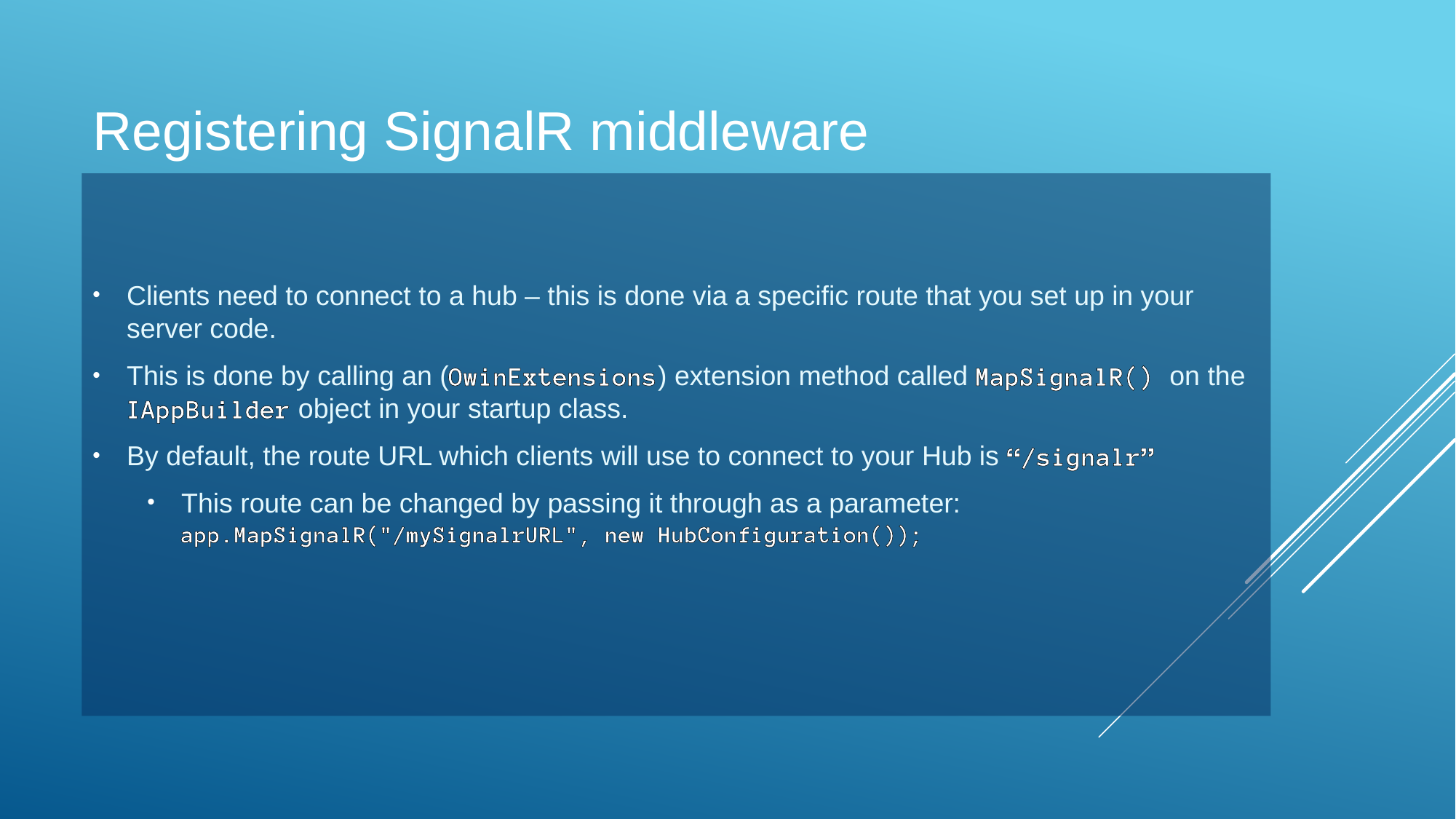

# Registering SignalR middleware
Clients need to connect to a hub – this is done via a specific route that you set up in your server code.
This is done by calling an (OwinExtensions) extension method called MapSignalR() on the IAppBuilder object in your startup class.
By default, the route URL which clients will use to connect to your Hub is “/signalr”
This route can be changed by passing it through as a parameter:
app.MapSignalR("/mySignalrURL", new HubConfiguration());